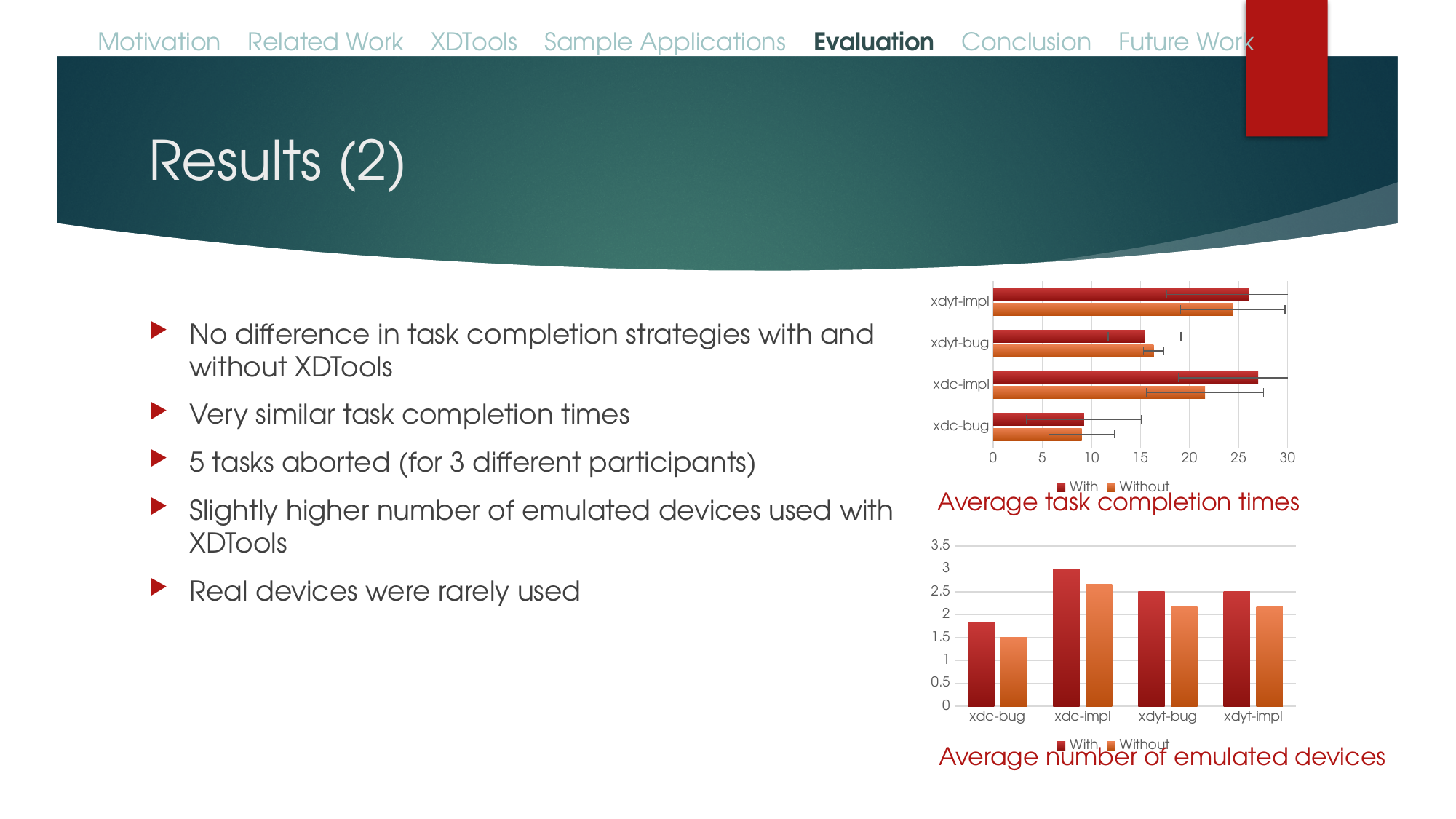

Motivation    Related Work    XDTools    Sample Applications    Evaluation    Conclusion    Future Work
# Results (2)

### Chart

| Category | Without | With |
|---|---|---|
| xdc-bug | 9.0 | 9.25 |
| xdc-impl | 21.583333333333332 | 27.0 |
| xdyt-bug | 16.333333333333332 | 15.416666666666666 |
| xdyt-impl | 24.4 | 26.083333333333332 |
No difference in task completion strategies with and without XDTools
Very similar task completion times
5 tasks aborted (for 3 different participants)
Slightly higher number of emulated devices used with XDTools
Real devices were rarely used

Average task completion times

### Chart

| Category | With | Without |
|---|---|---|
| xdc-bug | 1.8333333333333333 | 1.5 |
| xdc-impl | 3.0 | 2.6666666666666665 |
| xdyt-bug | 2.5 | 2.1666666666666665 |
| xdyt-impl | 2.5 | 2.1666666666666665 |
Average number of emulated devices